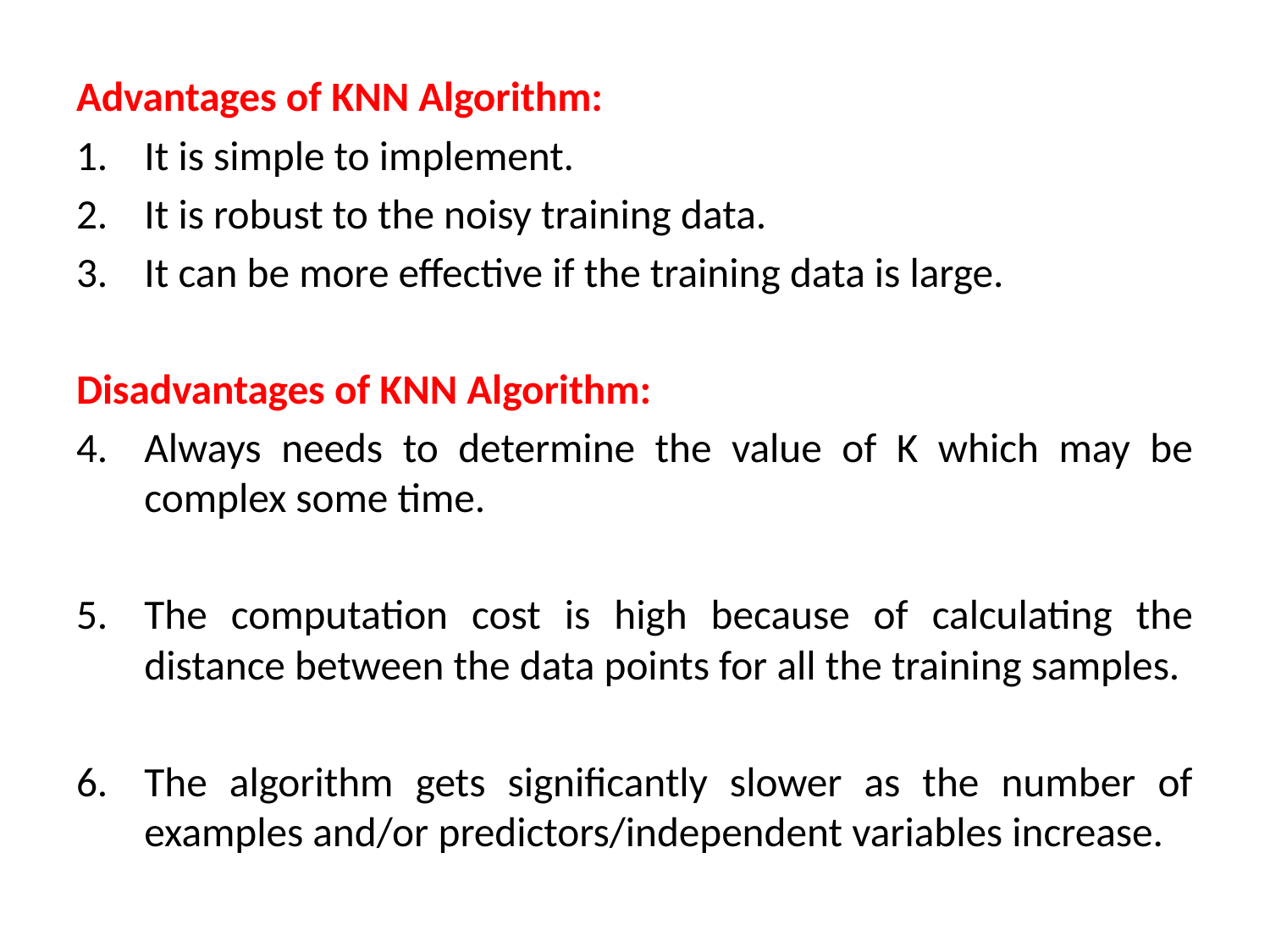

Advantages of KNN Algorithm:
It is simple to implement.
It is robust to the noisy training data.
It can be more effective if the training data is large.

Disadvantages of KNN Algorithm:
Always needs to determine the value of K which may be complex some time.

The computation cost is high because of calculating the distance between the data points for all the training samples.

The algorithm gets significantly slower as the number of examples and/or predictors/independent variables increase.